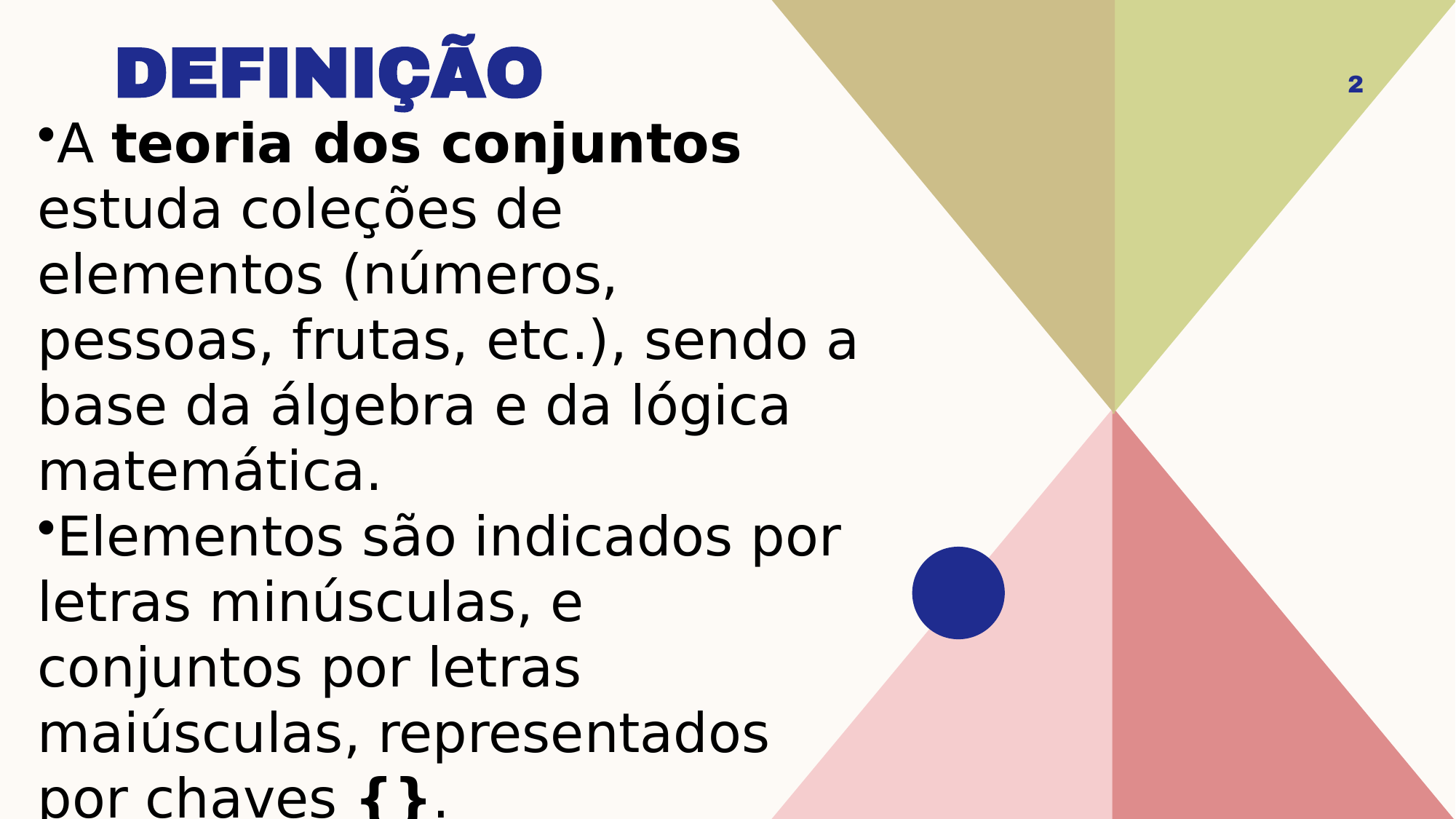

# definiçÃO
2

A teoria dos conjuntos estuda coleções de elementos (números, pessoas, frutas, etc.), sendo a base da álgebra e da lógica matemática.
Elementos são indicados por letras minúsculas, e conjuntos por letras maiúsculas, representados por chaves {}.